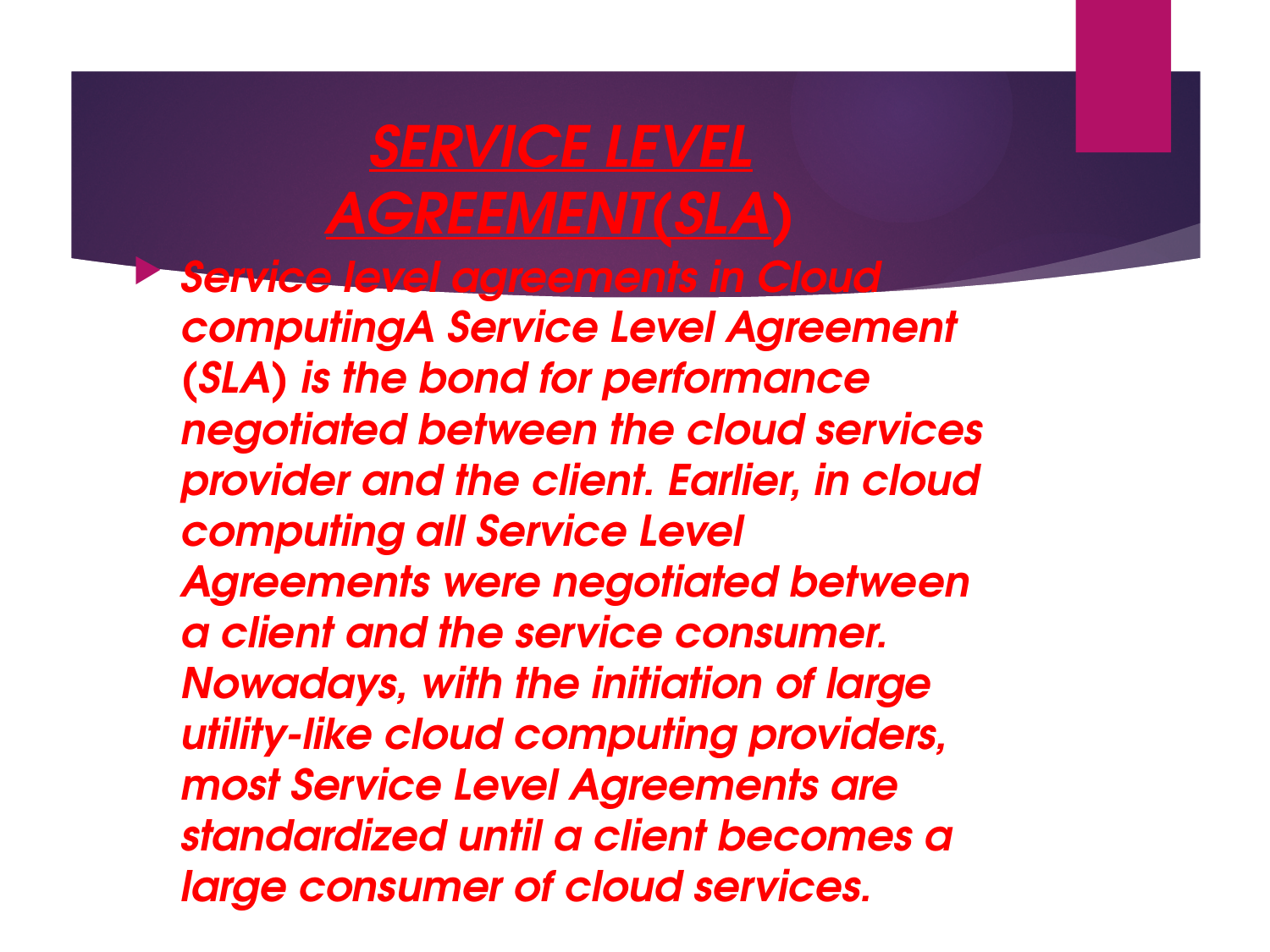

# SERVICE LEVEL AGREEMENT(SLA)
Service level agreements in Cloud computingA Service Level Agreement (SLA) is the bond for performance negotiated between the cloud services provider and the client. Earlier, in cloud computing all Service Level Agreements were negotiated between a client and the service consumer. Nowadays, with the initiation of large utility-like cloud computing providers, most Service Level Agreements are standardized until a client becomes a large consumer of cloud services.